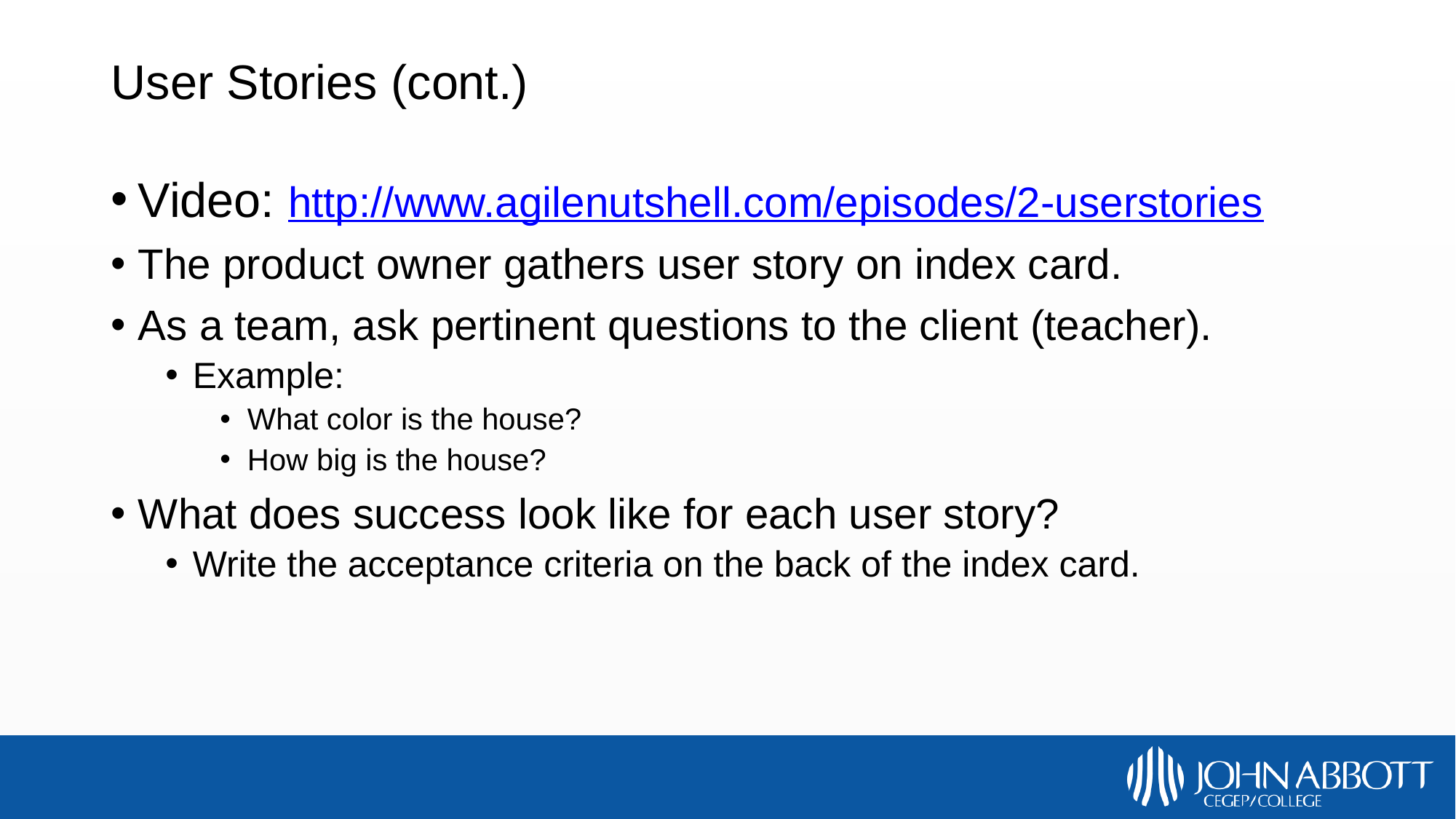

# User Stories (cont.)
Video: http://www.agilenutshell.com/episodes/2-userstories
The product owner gathers user story on index card.
As a team, ask pertinent questions to the client (teacher).
Example:
What color is the house?
How big is the house?
What does success look like for each user story?
Write the acceptance criteria on the back of the index card.